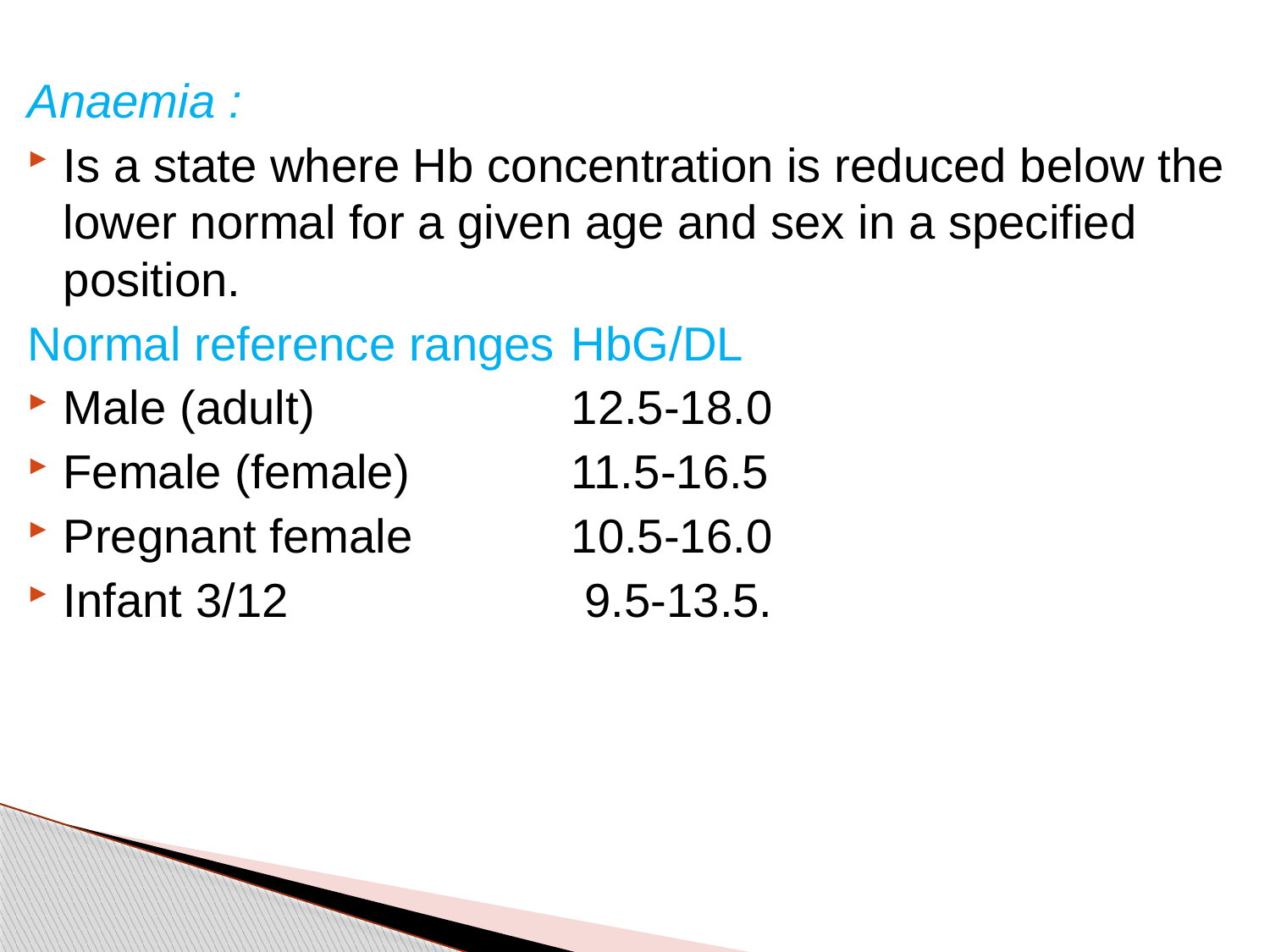

Anaemia :
Is a state where Hb concentration is reduced below the lower normal for a given age and sex in a specified position.
Normal reference ranges	HbG/DL
Male (adult)			12.5-18.0
Female (female)		11.5-16.5
Pregnant female		10.5-16.0
Infant 3/12			 9.5-13.5.